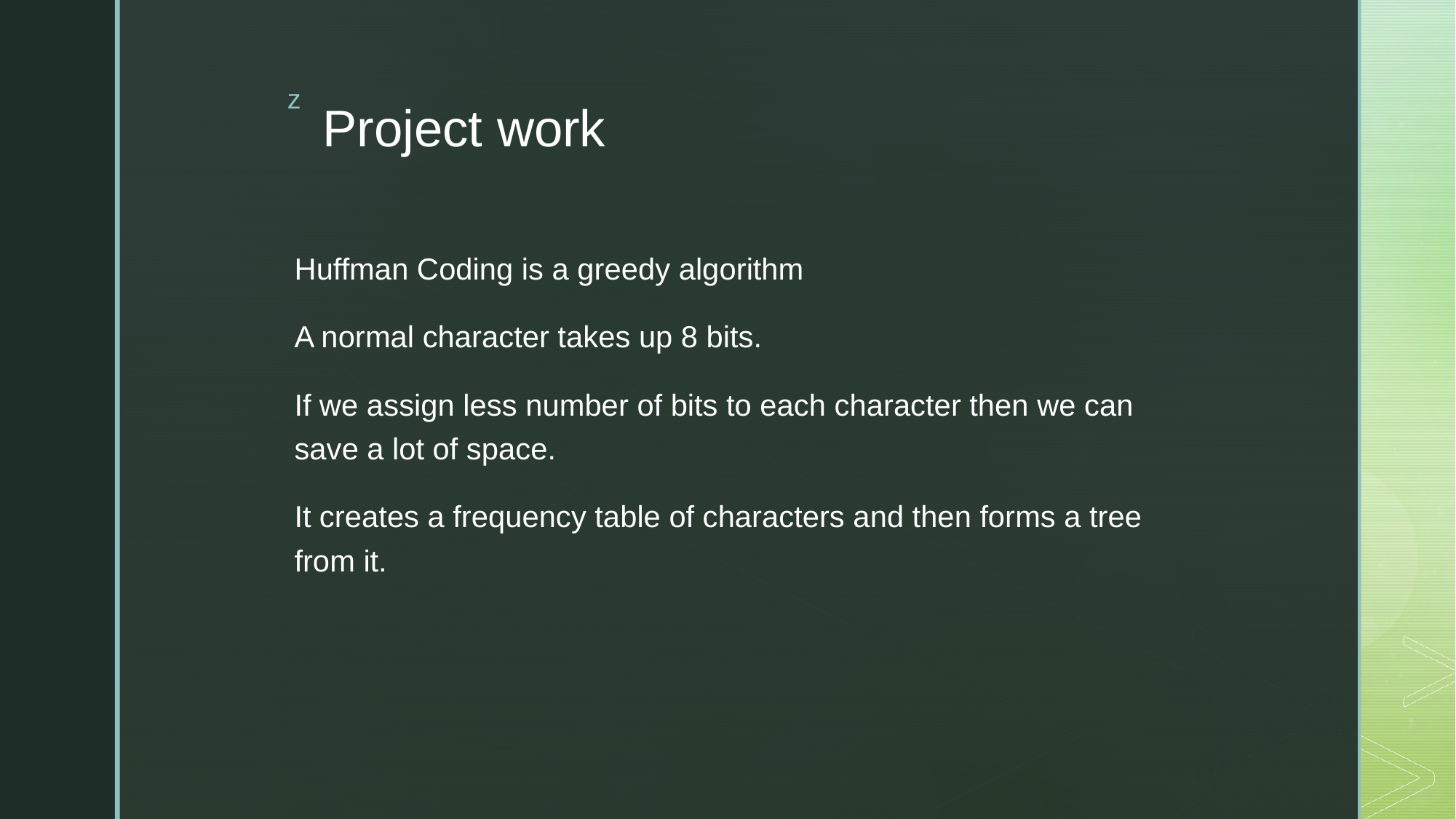

# Project work
Huffman Coding is a greedy algorithm
A normal character takes up 8 bits.
If we assign less number of bits to each character then we can save a lot of space.
It creates a frequency table of characters and then forms a tree from it.